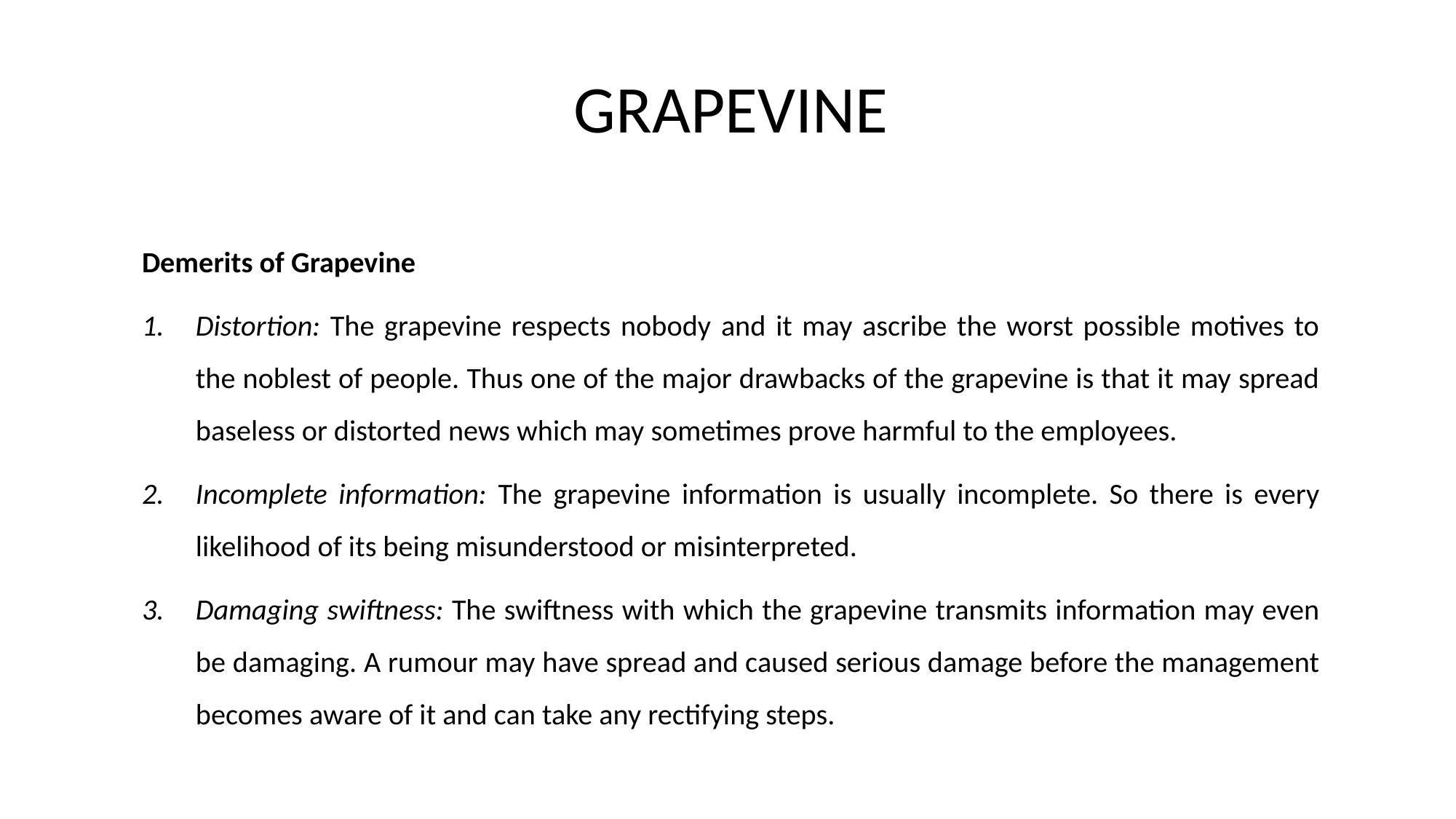

# GRAPEVINE
Demerits of Grapevine
Distortion: The grapevine respects nobody and it may ascribe the worst possible motives to the noblest of people. Thus one of the major drawbacks of the grapevine is that it may spread baseless or distorted news which may sometimes prove harmful to the employees.
Incomplete information: The grapevine information is usually incomplete. So there is every likelihood of its being misunderstood or misinterpreted.
Damaging swiftness: The swiftness with which the grapevine transmits information may even be damaging. A rumour may have spread and caused serious damage before the management becomes aware of it and can take any rectifying steps.